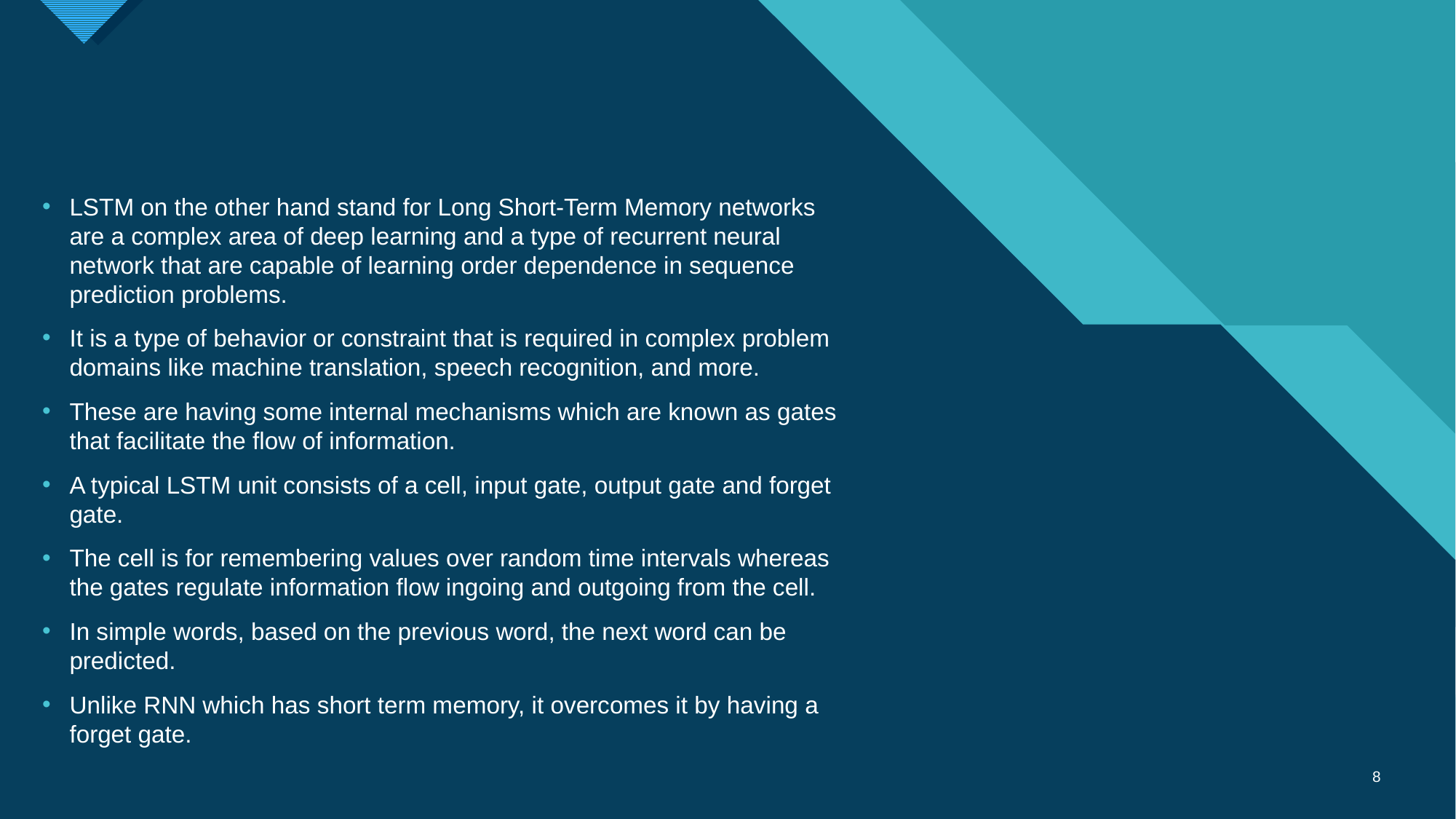

LSTM on the other hand stand for Long Short-Term Memory networks are a complex area of deep learning and a type of recurrent neural network that are capable of learning order dependence in sequence prediction problems.
It is a type of behavior or constraint that is required in complex problem domains like machine translation, speech recognition, and more.
These are having some internal mechanisms which are known as gates that facilitate the flow of information.
A typical LSTM unit consists of a cell, input gate, output gate and forget gate.
The cell is for remembering values over random time intervals whereas the gates regulate information flow ingoing and outgoing from the cell.
In simple words, based on the previous word, the next word can be predicted.
Unlike RNN which has short term memory, it overcomes it by having a forget gate.
8